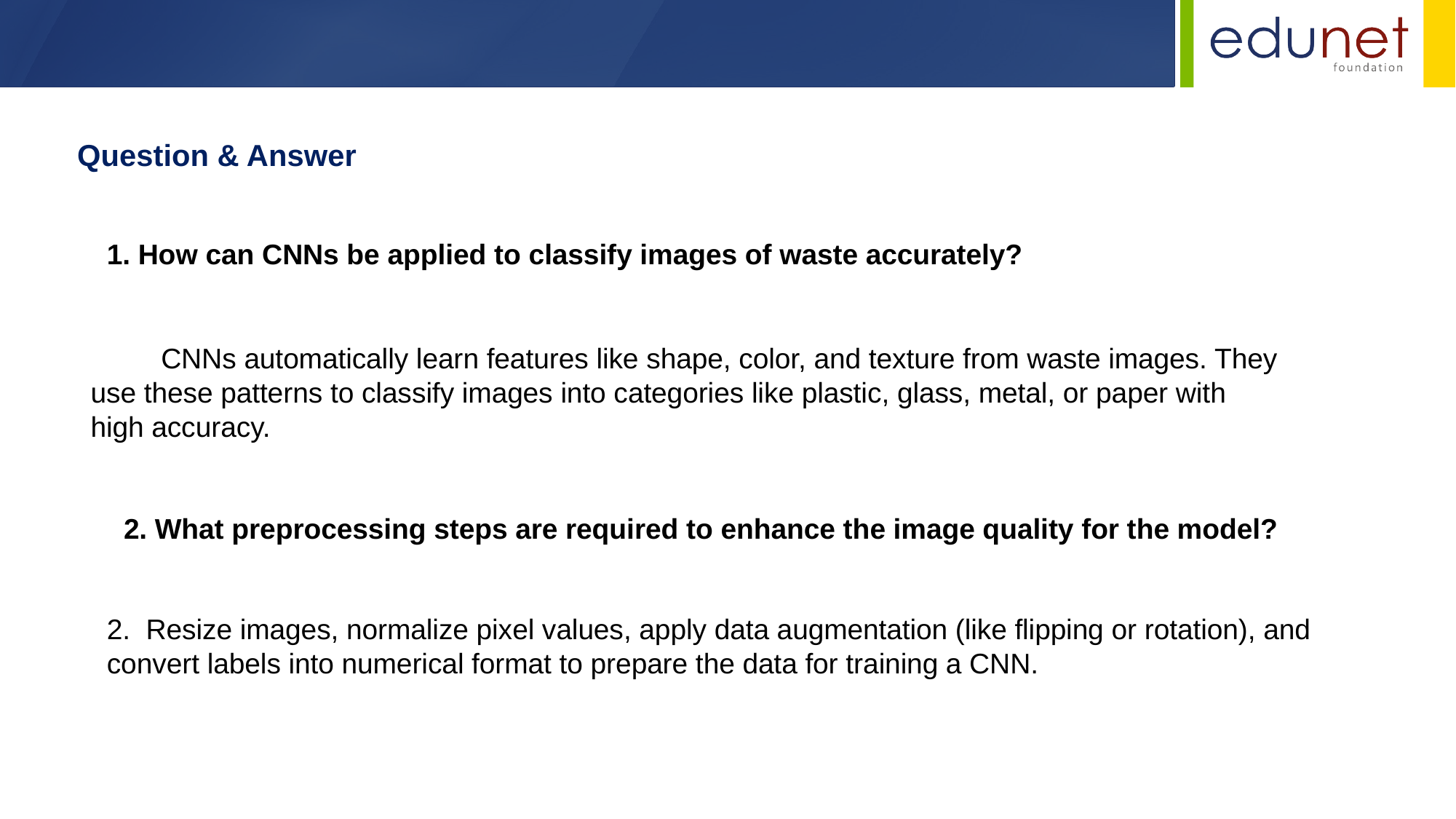

Question & Answer
1. How can CNNs be applied to classify images of waste accurately?
         CNNs automatically learn features like shape, color, and texture from waste images. They use these patterns to classify images into categories like plastic, glass, metal, or paper with high accuracy.
2. What preprocessing steps are required to enhance the image quality for the model?
2.  Resize images, normalize pixel values, apply data augmentation (like flipping or rotation), and convert labels into numerical format to prepare the data for training a CNN.